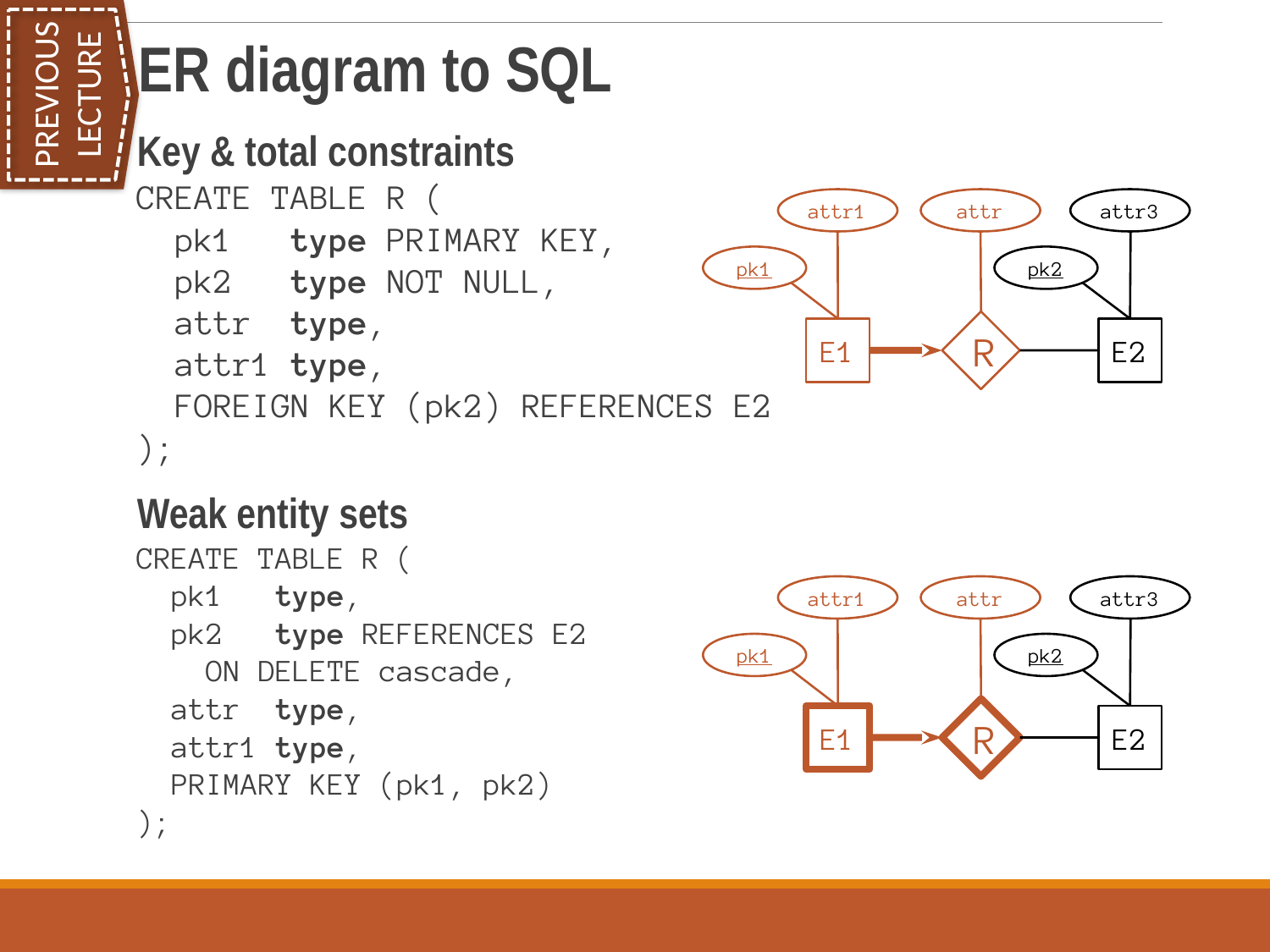

PREVIOUS LECTURE

ER diagram to SQL
Key & total constraints
CREATE TABLE R (
  pk1   type PRIMARY KEY,
  pk2   type NOT NULL,
  attr  type,
  attr1 type,
  FOREIGN KEY (pk2) REFERENCES E2
);
Weak entity sets
CREATE TABLE R (
  pk1   type,
  pk2   type REFERENCES E2
    ON DELETE cascade,
  attr  type,
  attr1 type,
  PRIMARY KEY (pk1, pk2)
);
attr1
attr
attr3
pk1
pk2
R
E1
E2
attr1
attr
attr3
pk1
pk2
R
E1
E2